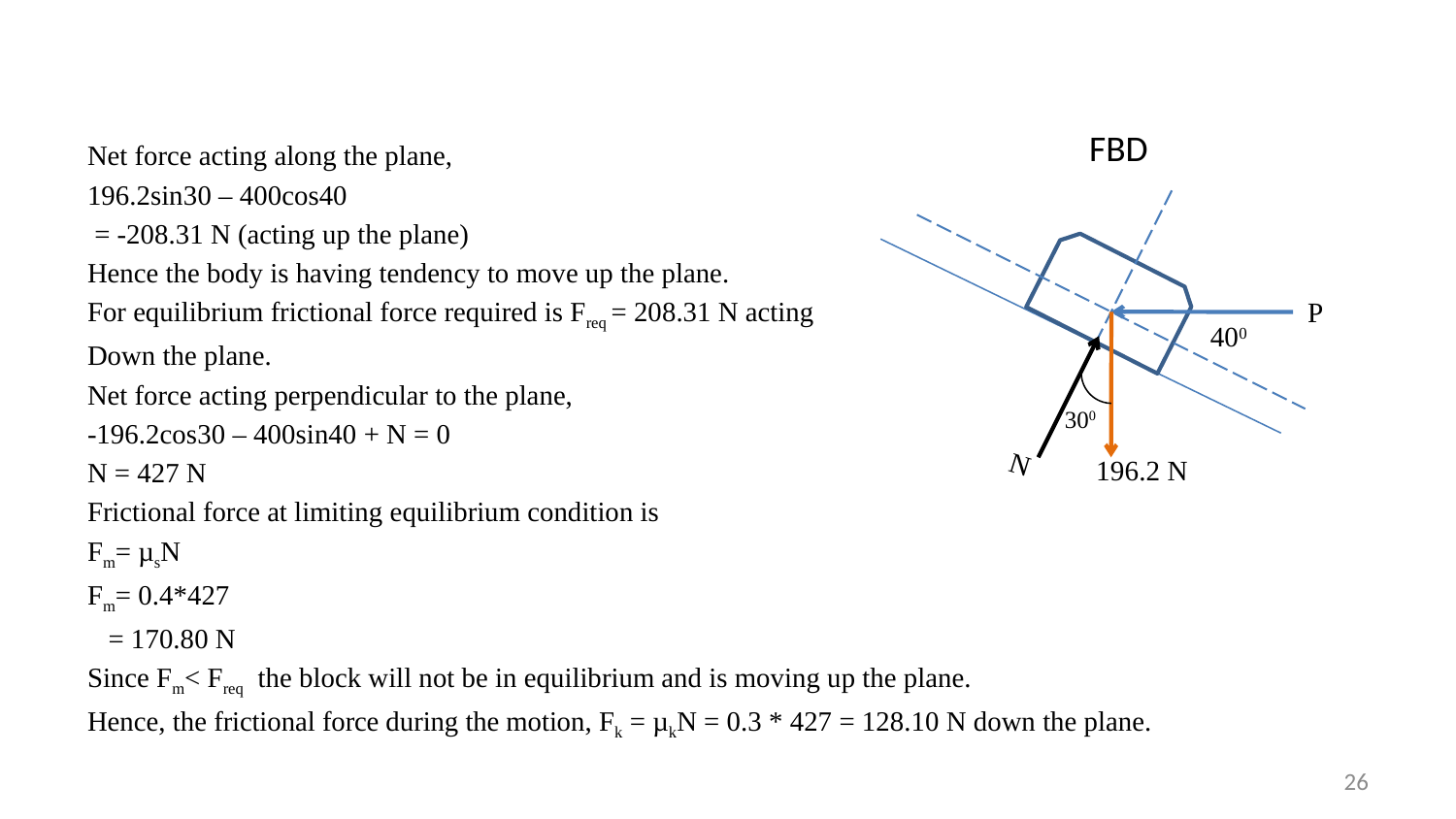

FBD
Net force acting along the plane,
196.2sin30 – 400cos40
 = -208.31 N (acting up the plane)
Hence the body is having tendency to move up the plane.
For equilibrium frictional force required is Freq = 208.31 N acting
Down the plane.
Net force acting perpendicular to the plane,
-196.2cos30 – 400sin40 + N = 0
N = 427 N
Frictional force at limiting equilibrium condition is
Fm= µsN
Fm= 0.4*427
   = 170.80 N
Since Fm< Freq  the block will not be in equilibrium and is moving up the plane.
Hence, the frictional force during the motion, Fk = µkN = 0.3 * 427 = 128.10 N down the plane.

P
400

300
N
 196.2 N
26